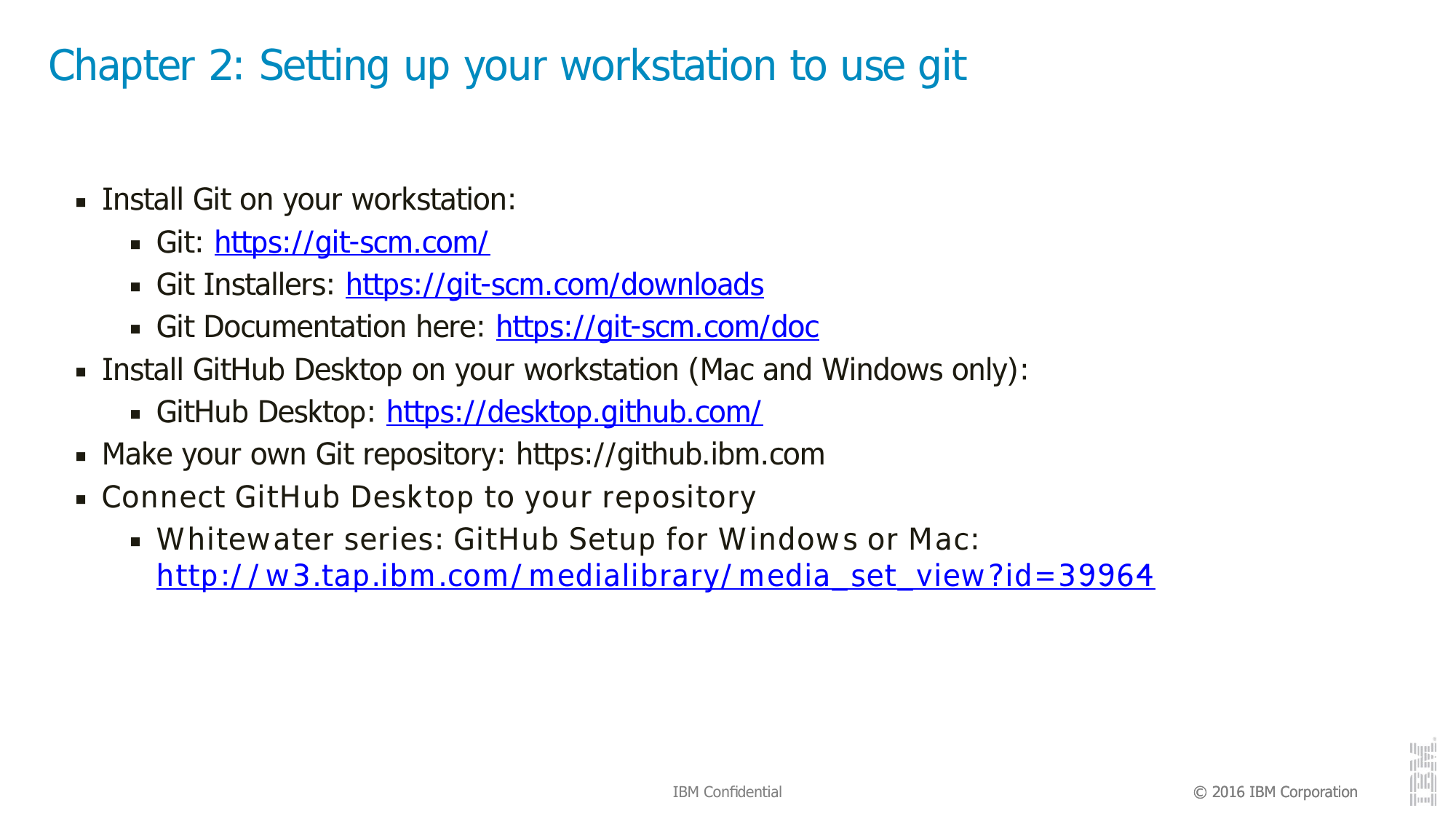

# Chapter 2: Setting up your workstation to use git
Install Git on your workstation:
Git: https://git-scm.com/
Git Installers: https://git-scm.com/downloads
Git Documentation here: https://git-scm.com/doc
Install GitHub Desktop on your workstation (Mac and Windows only):
GitHub Desktop: https://desktop.github.com/
Make your own Git repository: https://github.ibm.com
Connect GitHub Desktop to your repository
Whitewater series: GitHub Setup for Windows or Mac:
http://w3.tap.ibm.com/medialibrary/media_set_view?id=39964
4